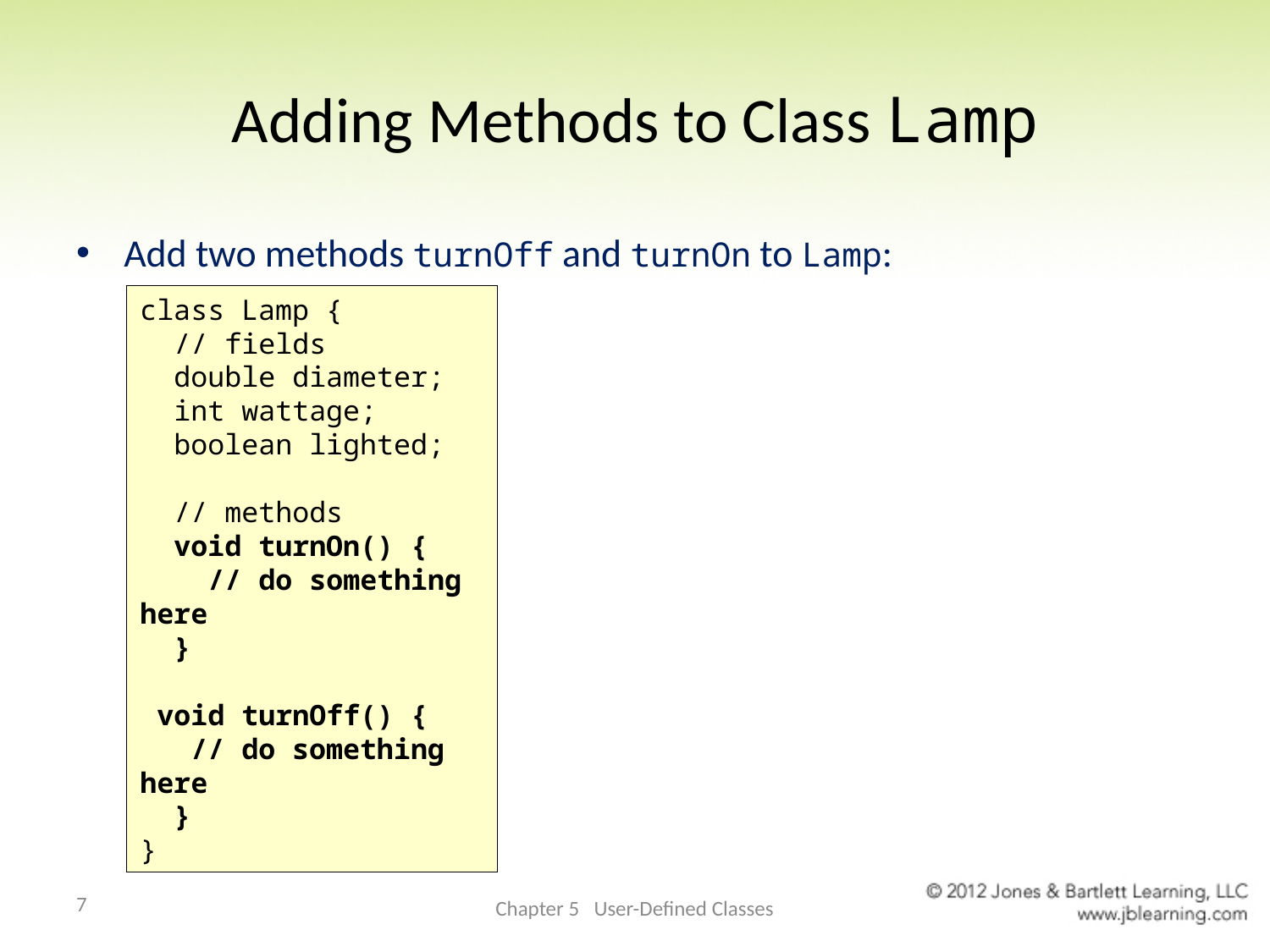

# Adding Methods to Class Lamp
Add two methods turnOff and turnOn to Lamp:

class Lamp {
  // fields
  double diameter;
  int wattage;
  boolean lighted;

  // methods
  void turnOn() {
    // do something here
  }

 void turnOff() {
   // do something here
  }
}
7
Chapter 5   User-Defined Classes